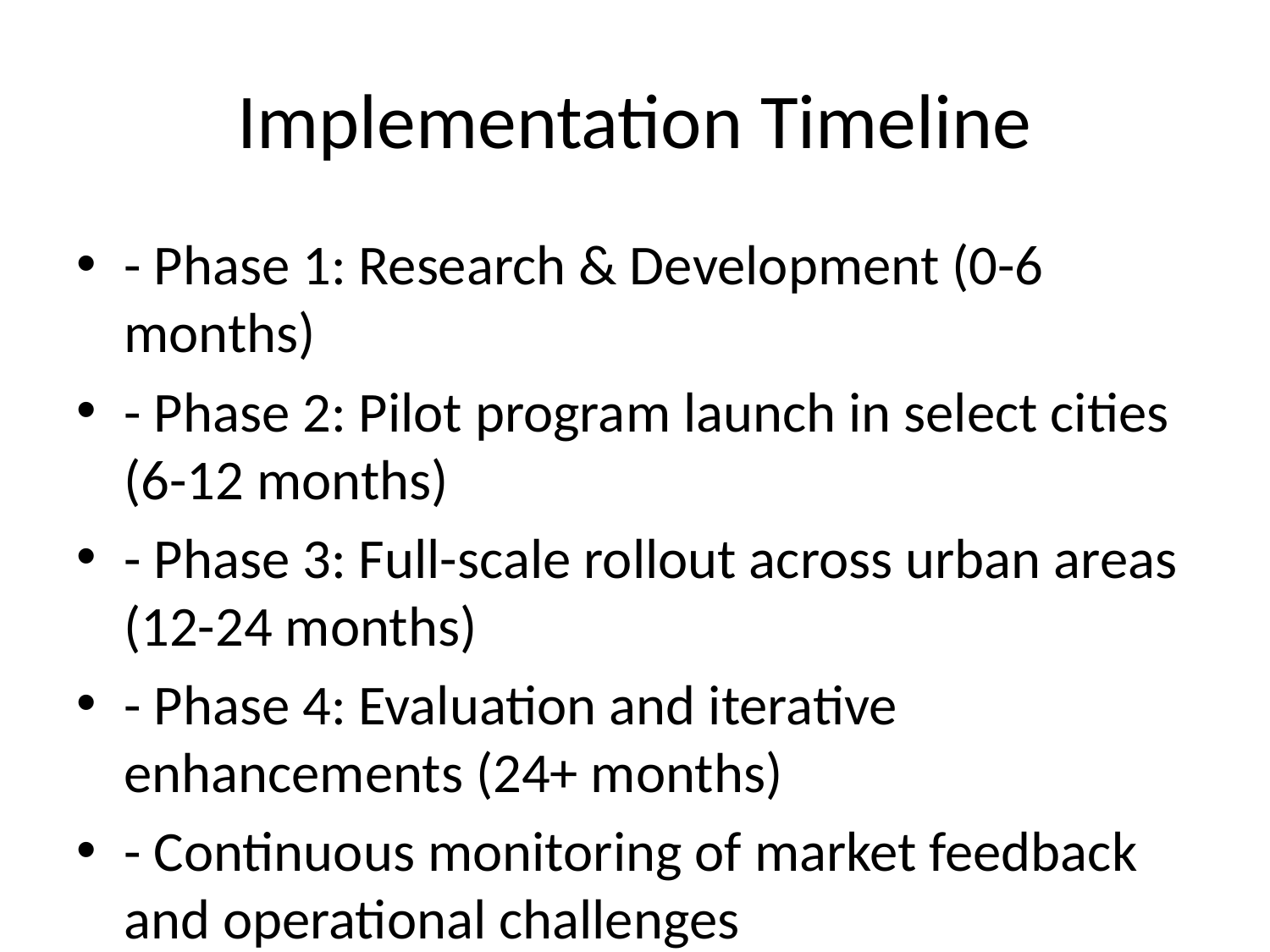

# Implementation Timeline
- Phase 1: Research & Development (0-6 months)
- Phase 2: Pilot program launch in select cities (6-12 months)
- Phase 3: Full-scale rollout across urban areas (12-24 months)
- Phase 4: Evaluation and iterative enhancements (24+ months)
- Continuous monitoring of market feedback and operational challenges